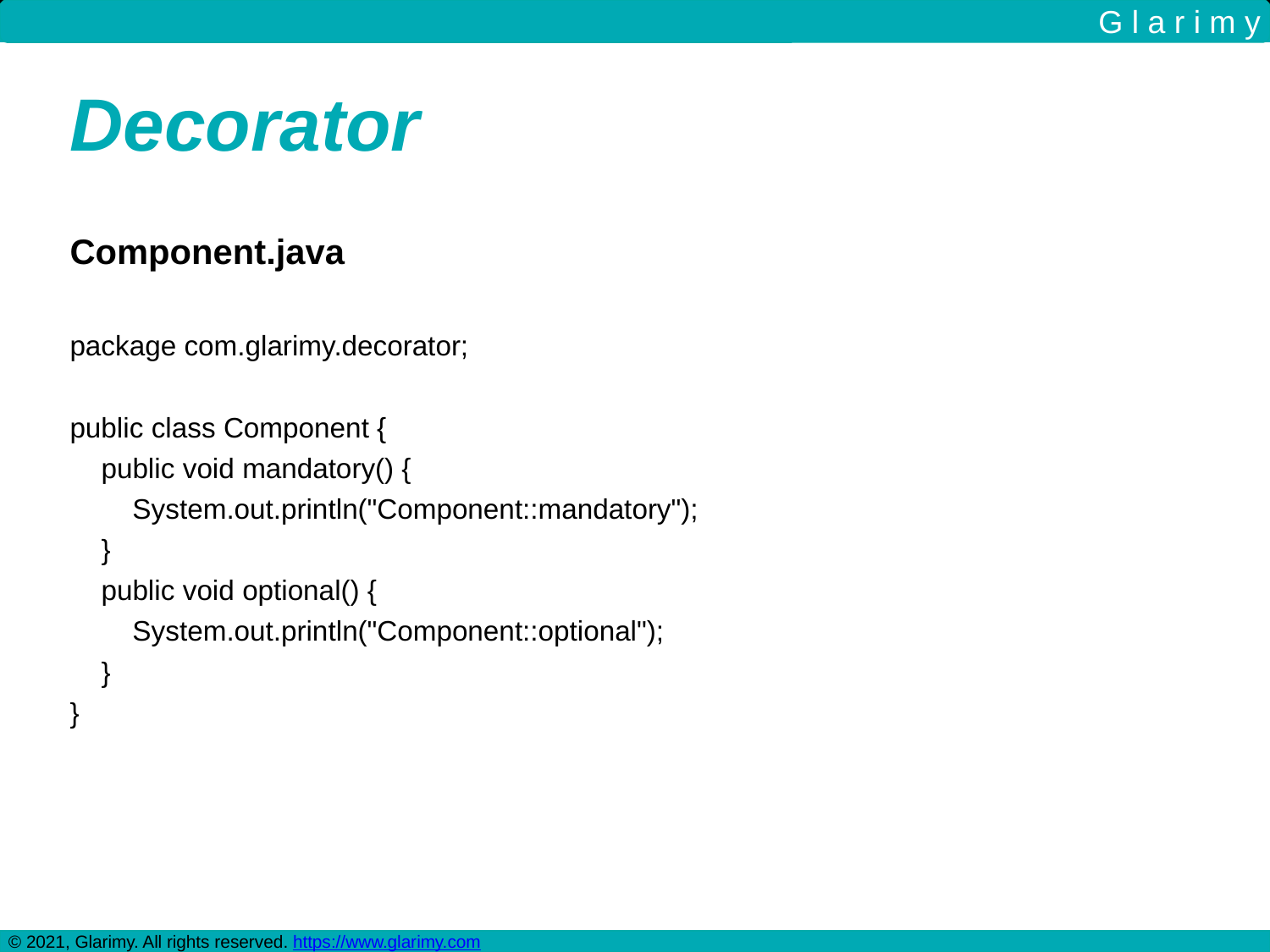

G l a r i m y

Decorator
Component.java

package com.glarimy.decorator;

public class Component {
    public void mandatory() {
        System.out.println("Component::mandatory");
    }
    public void optional() {
        System.out.println("Component::optional");
    }
}
© 2021, Glarimy. All rights reserved. https://www.glarimy.com